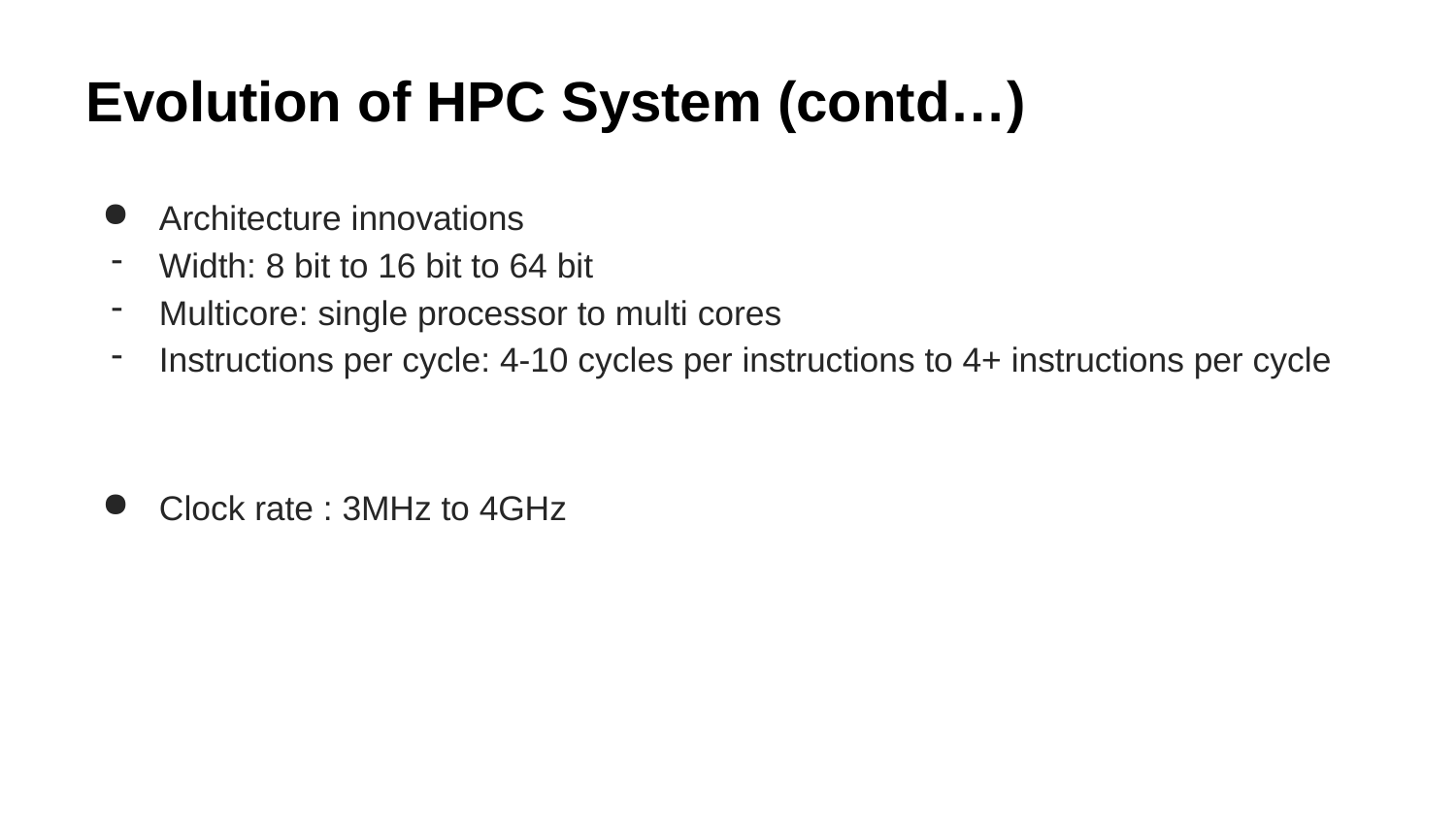

# Evolution of HPC System (contd…)
Architecture innovations
Width: 8 bit to 16 bit to 64 bit
Multicore: single processor to multi cores
Instructions per cycle: 4-10 cycles per instructions to 4+ instructions per cycle

Clock rate : 3MHz to 4GHz